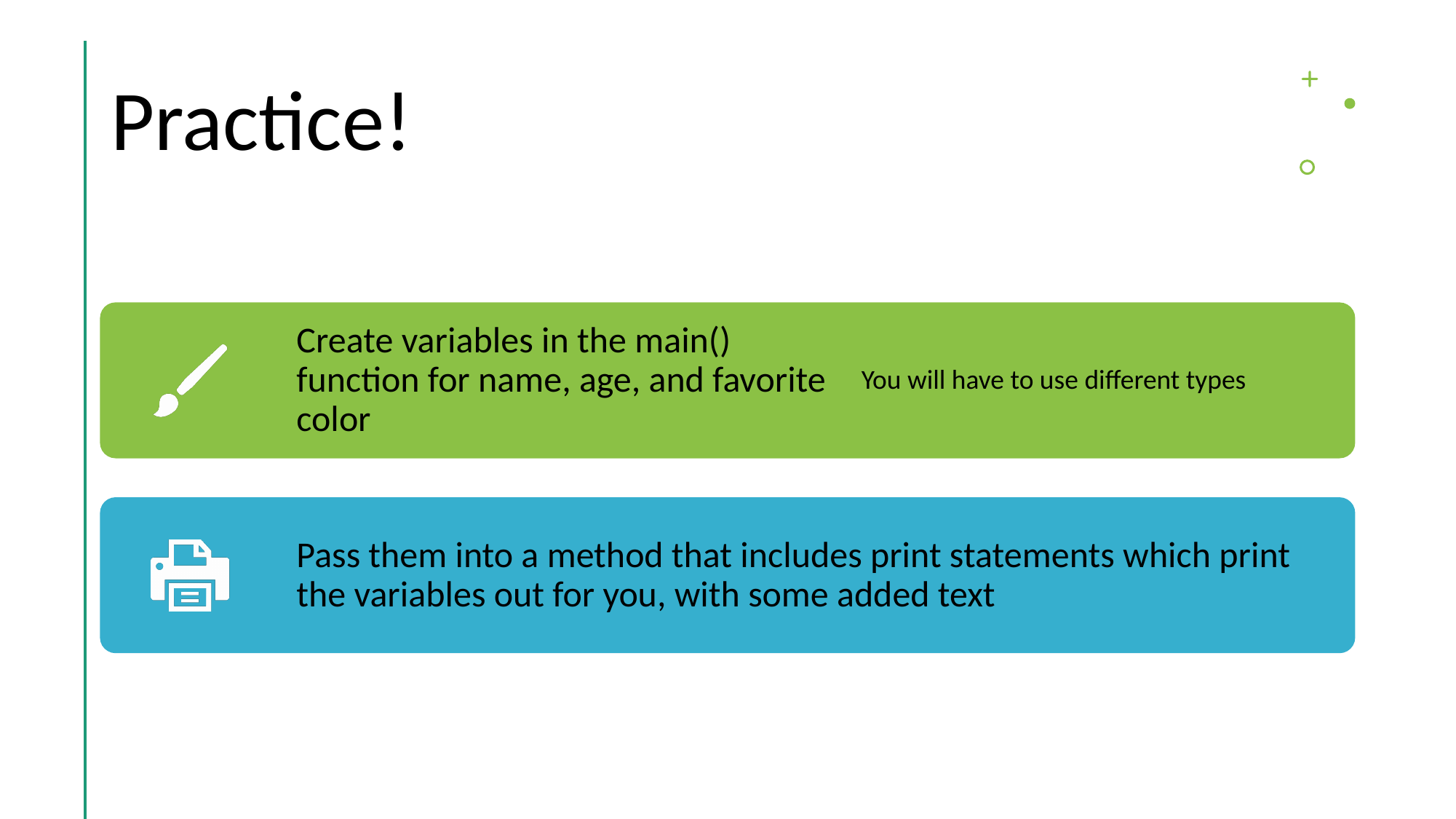

# Practice!

Create variables in the main() function for name, age, and favorite color
You will have to use different types
Pass them into a method that includes print statements which print the variables out for you, with some added text